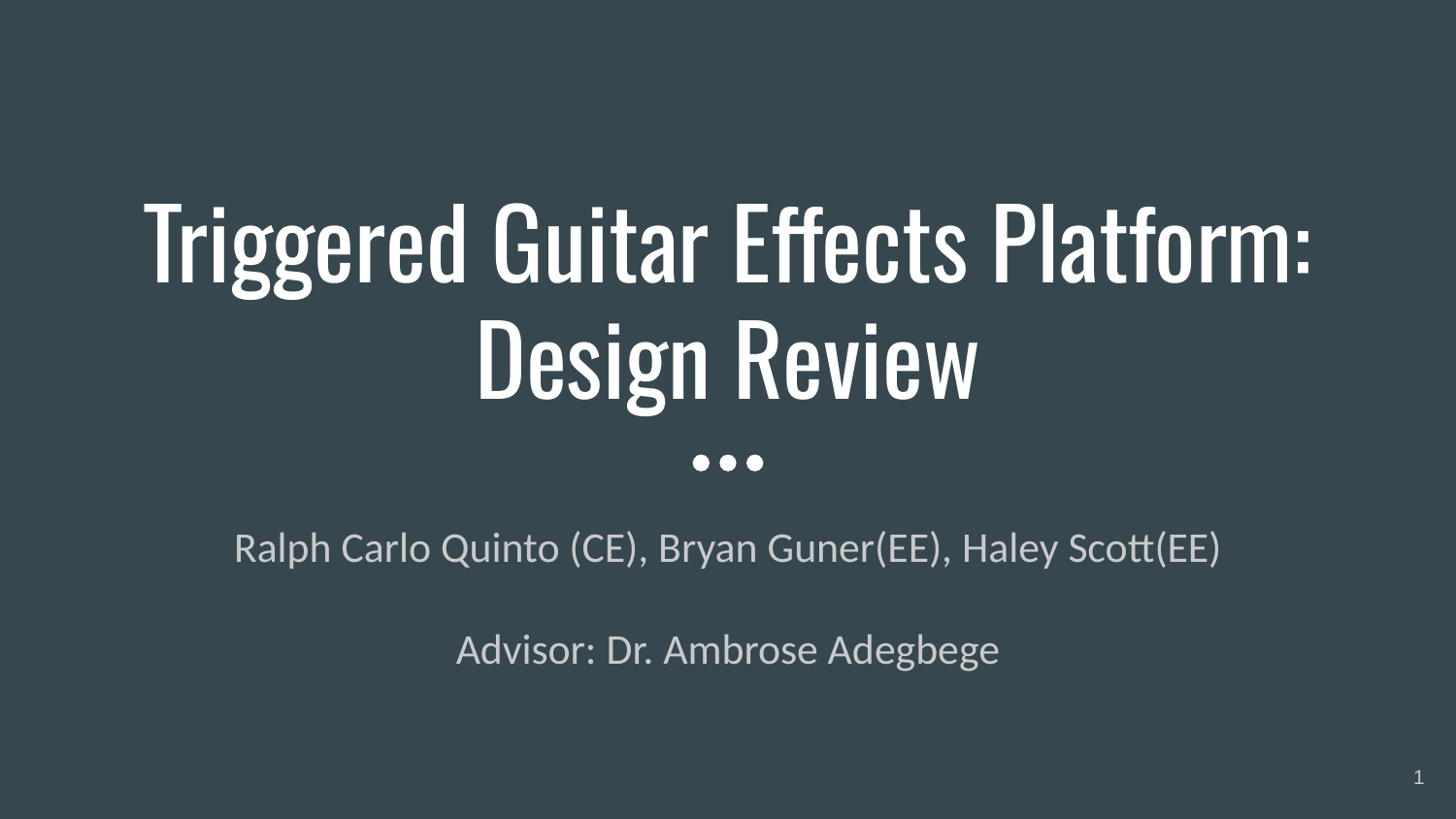

# Triggered Guitar Effects Platform: Design Review
Ralph Carlo Quinto (CE), Bryan Guner(EE), Haley Scott(EE)

Advisor: Dr. Ambrose Adegbege
1